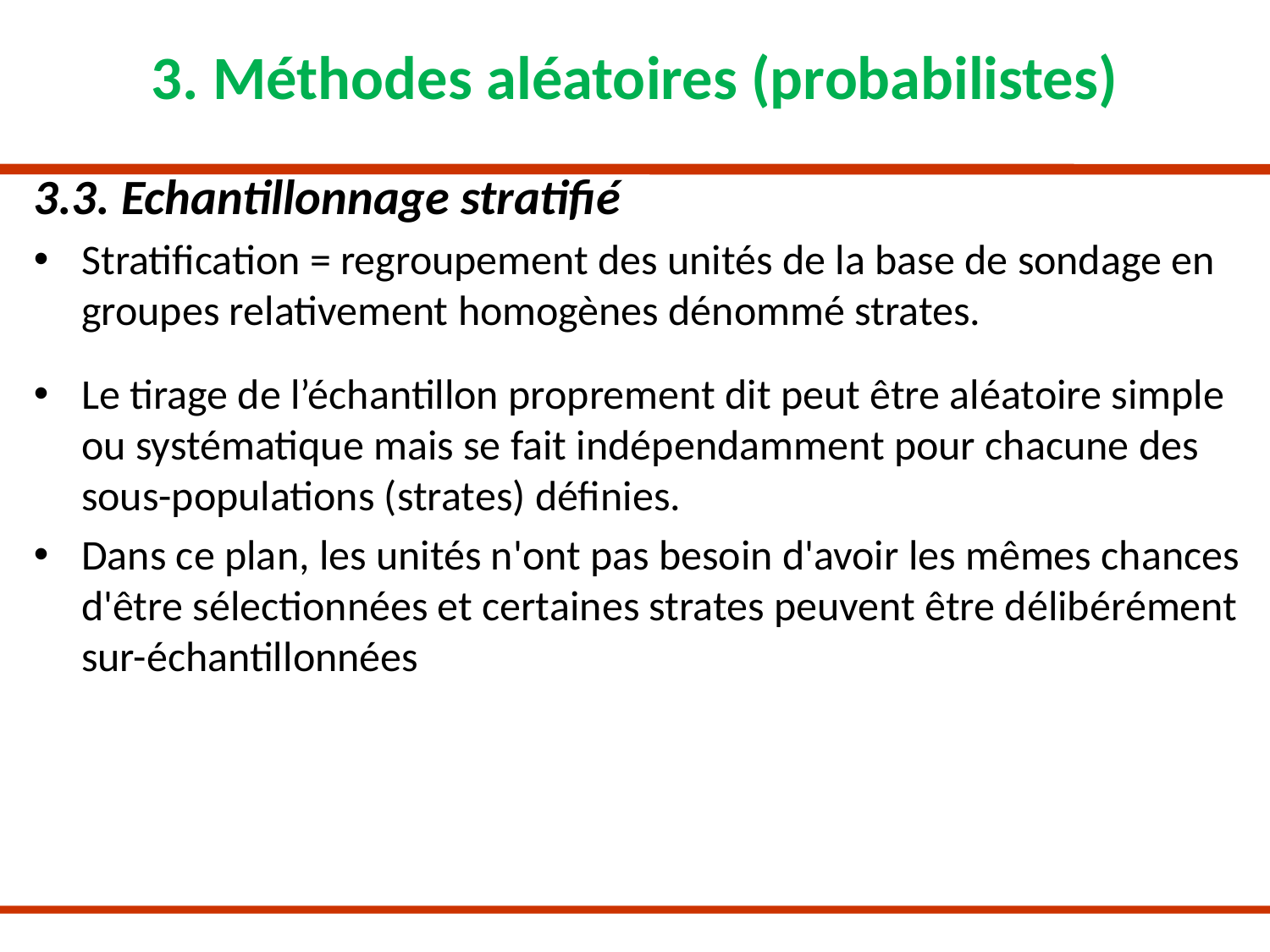

# 3. Méthodes aléatoires (probabilistes)
3.3. Echantillonnage stratifié
Stratification = regroupement des unités de la base de sondage en groupes relativement homogènes dénommé strates.

Le tirage de l’échantillon proprement dit peut être aléatoire simple ou systématique mais se fait indépendamment pour chacune des sous-populations (strates) définies.
Dans ce plan, les unités n'ont pas besoin d'avoir les mêmes chances d'être sélectionnées et certaines strates peuvent être délibérément sur-échantillonnées